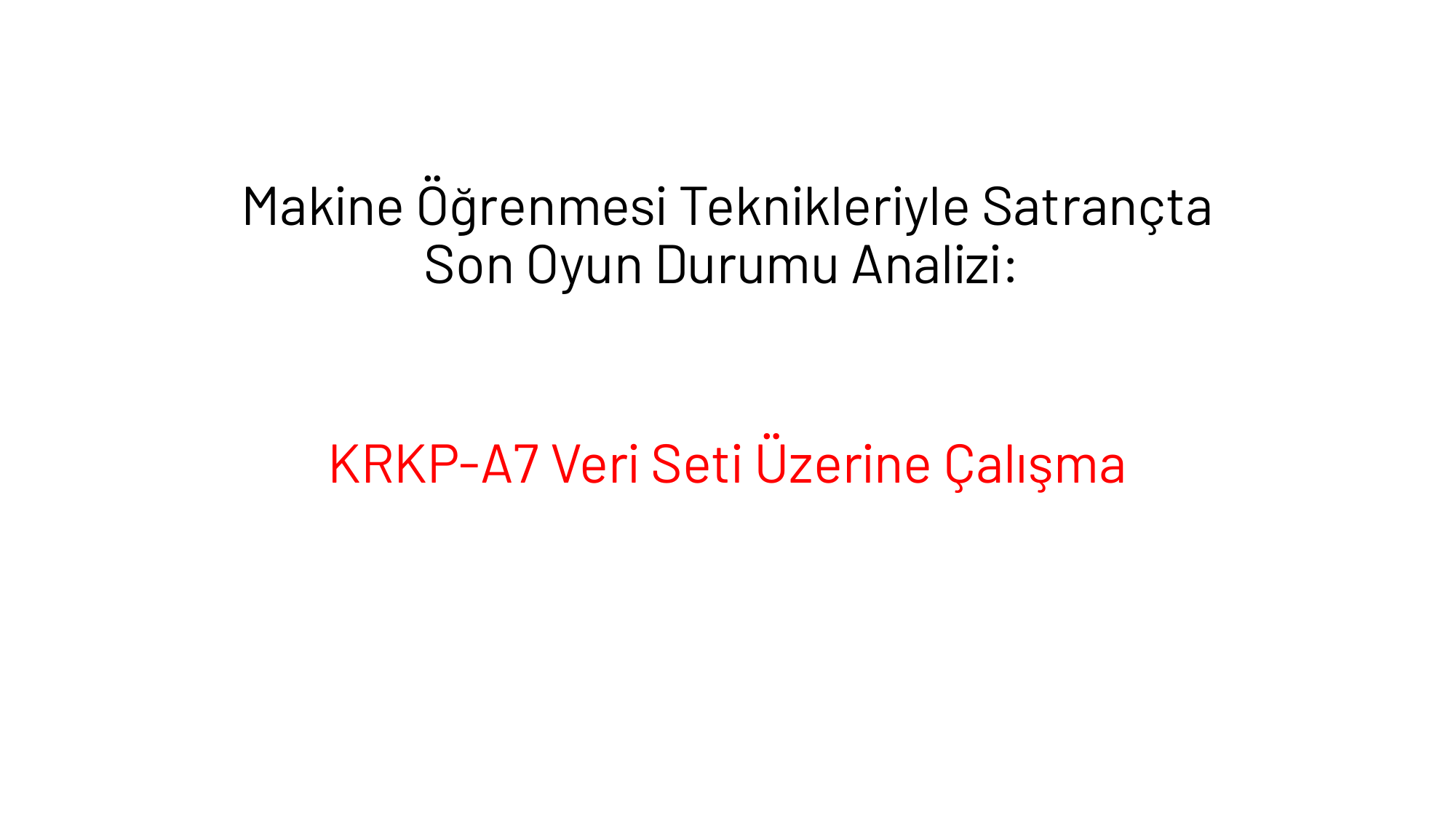

# Makine Öğrenmesi Teknikleriyle Satrançta Son Oyun Durumu Analizi:
KRKP-A7 Veri Seti Üzerine Çalışma